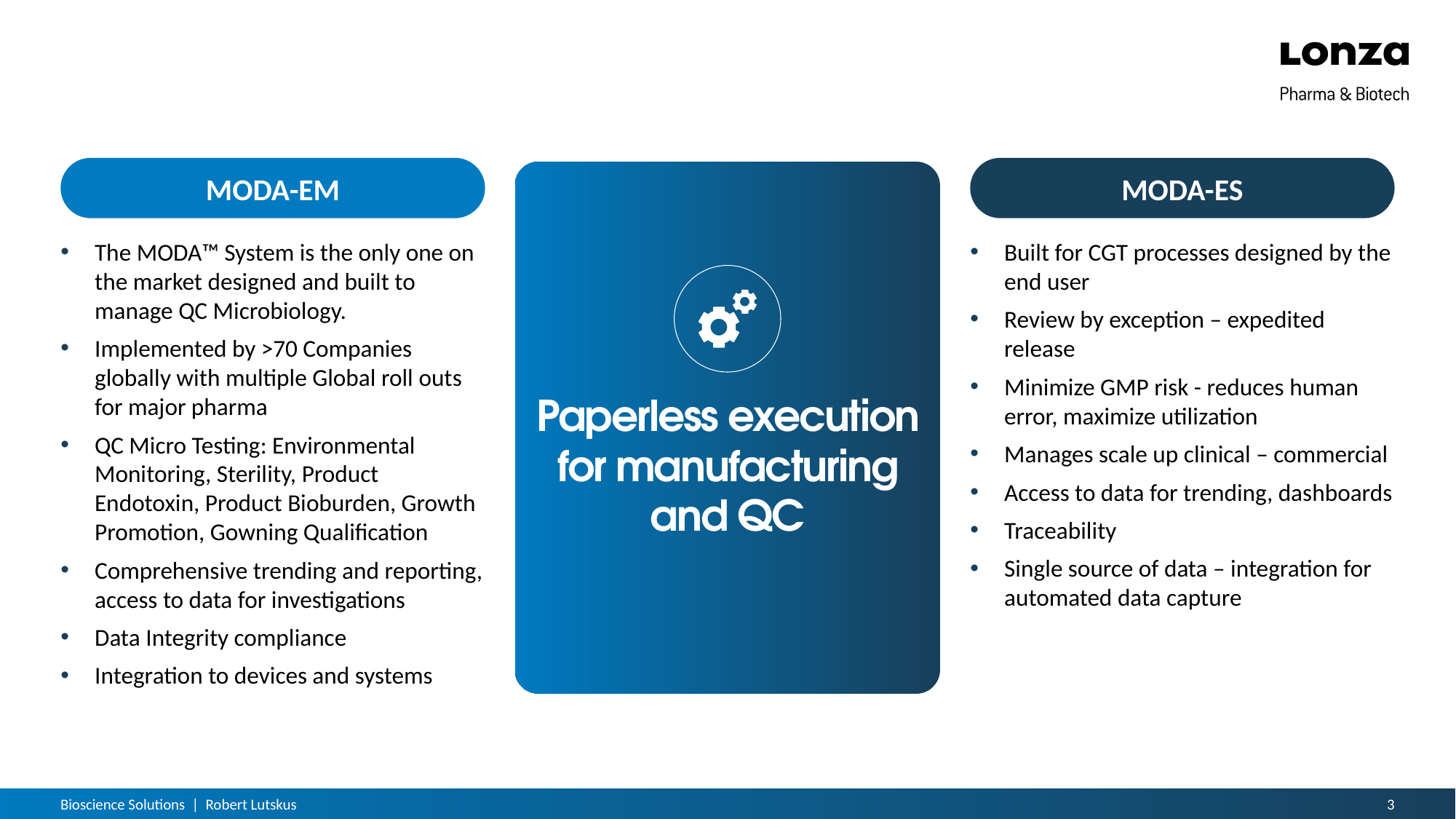

MODA-EM
MODA-ES

The MODA™ System is the only one on the market designed and built to manage QC Microbiology.
Implemented by >70 Companies globally with multiple Global roll outs for major pharma
QC Micro Testing: Environmental Monitoring, Sterility, Product Endotoxin, Product Bioburden, Growth Promotion, Gowning Qualification
Comprehensive trending and reporting, access to data for investigations
Data Integrity compliance
Integration to devices and systems
Built for CGT processes designed by the end user
Review by exception – expedited release
Minimize GMP risk - reduces human error, maximize utilization
Manages scale up clinical – commercial
Access to data for trending, dashboards
Traceability
Single source of data – integration for automated data capture

# Paperless execution for manufacturing and QC
Bioscience Solutions  |  Robert Lutskus
3